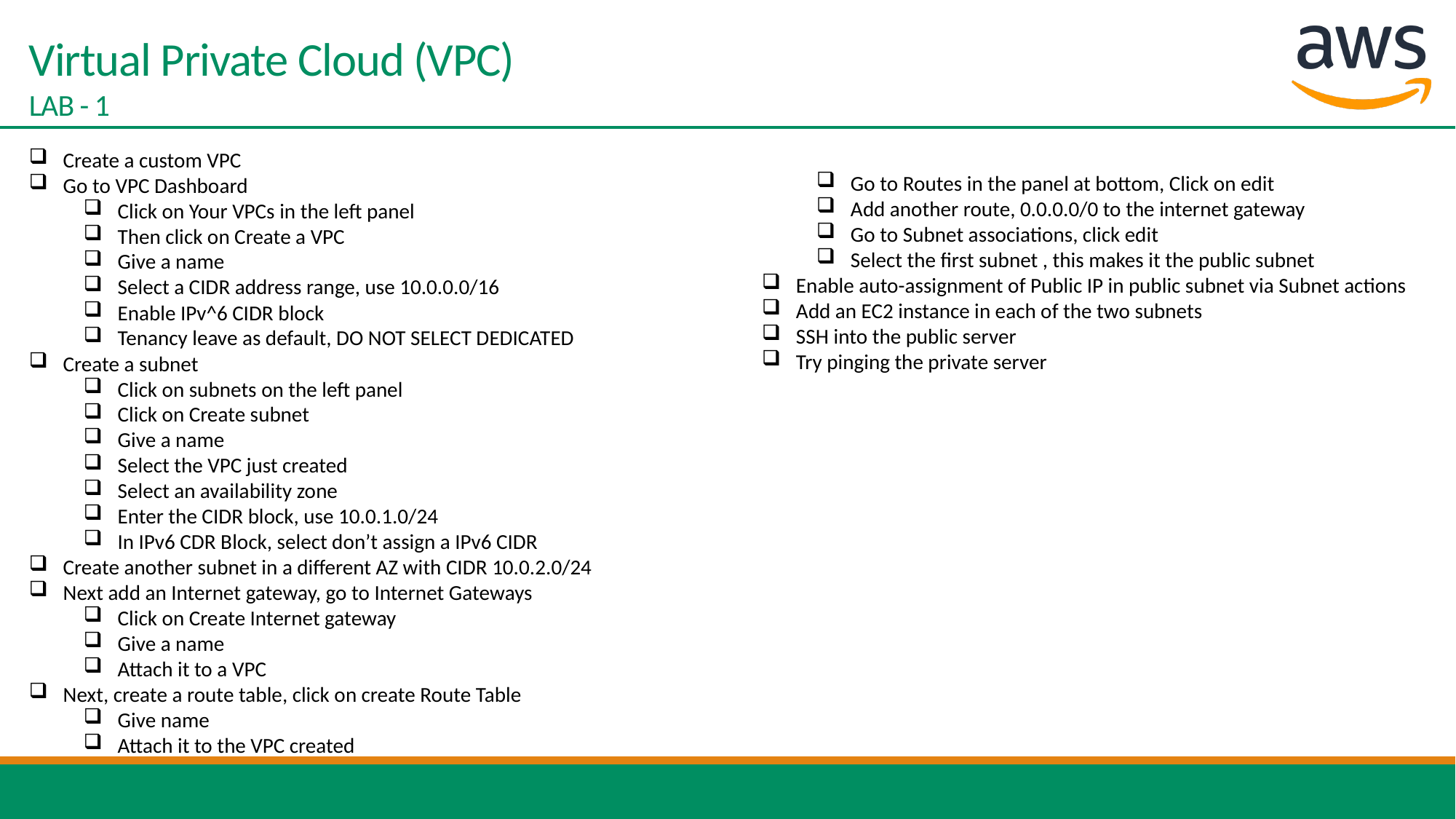

# Virtual Private Cloud (VPC) LAB - 1
Create a custom VPC
Go to VPC Dashboard
Click on Your VPCs in the left panel
Then click on Create a VPC
Give a name
Select a CIDR address range, use 10.0.0.0/16
Enable IPv^6 CIDR block
Tenancy leave as default, DO NOT SELECT DEDICATED
Create a subnet
Click on subnets on the left panel
Click on Create subnet
Give a name
Select the VPC just created
Select an availability zone
Enter the CIDR block, use 10.0.1.0/24
In IPv6 CDR Block, select don’t assign a IPv6 CIDR
Create another subnet in a different AZ with CIDR 10.0.2.0/24
Next add an Internet gateway, go to Internet Gateways
Click on Create Internet gateway
Give a name
Attach it to a VPC
Next, create a route table, click on create Route Table
Give name
Attach it to the VPC created

Go to Routes in the panel at bottom, Click on edit
Add another route, 0.0.0.0/0 to the internet gateway
Go to Subnet associations, click edit
Select the first subnet , this makes it the public subnet
Enable auto-assignment of Public IP in public subnet via Subnet actions
Add an EC2 instance in each of the two subnets
SSH into the public server
Try pinging the private server